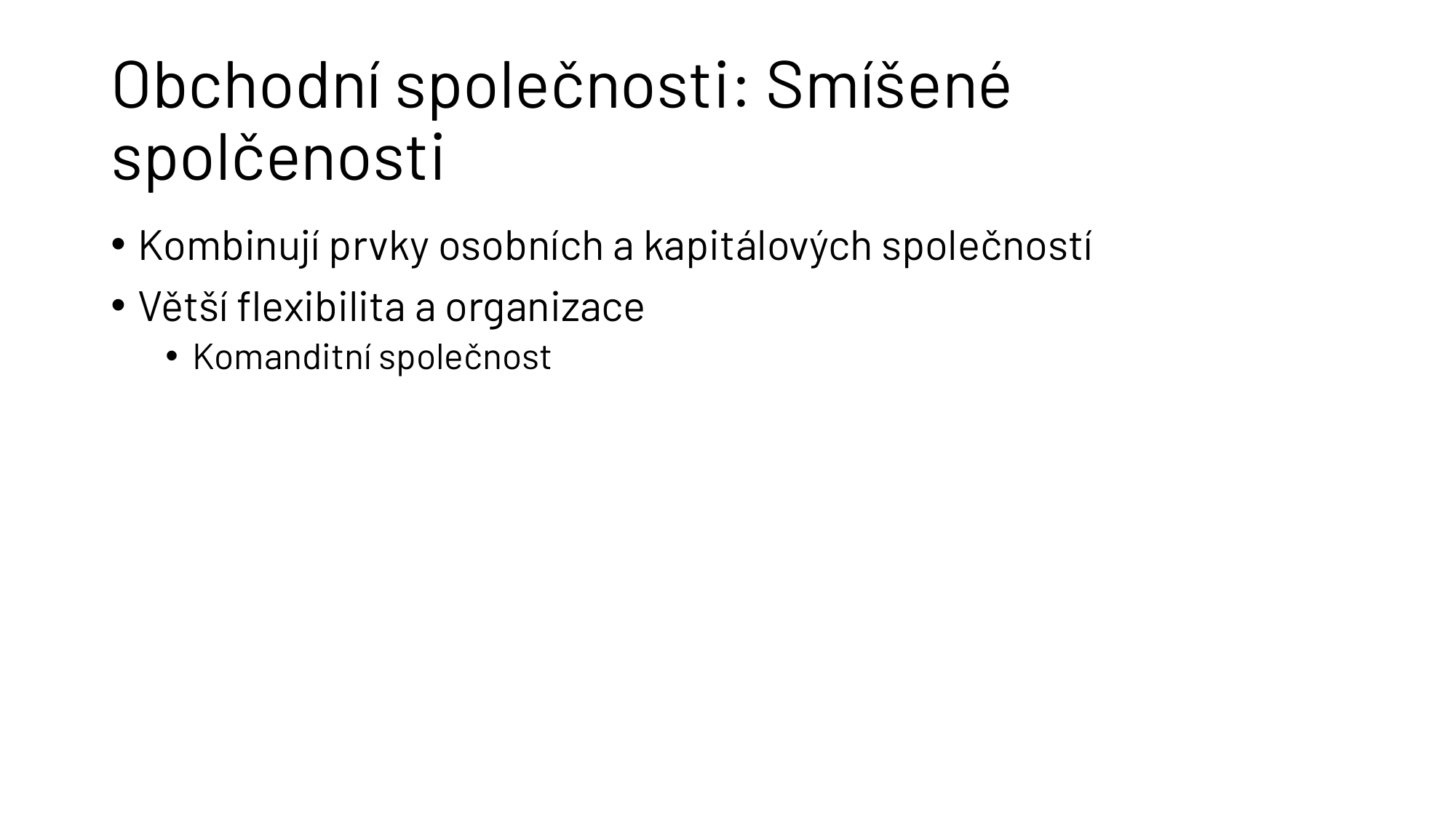

# Obchodní společnosti: Smíšené spolčenosti
Kombinují prvky osobních a kapitálových společností
Větší flexibilita a organizace
Komanditní společnost